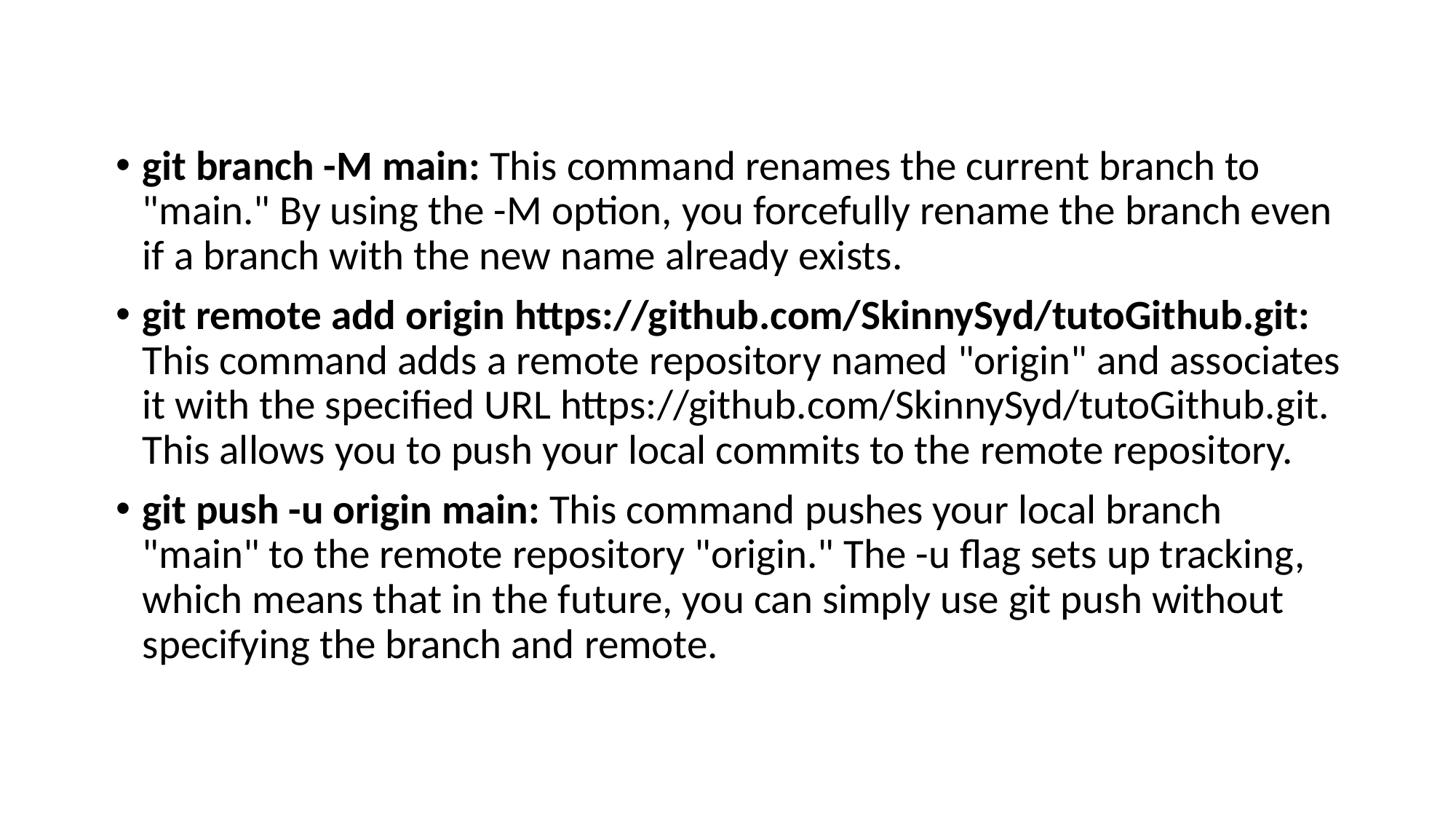

git branch -M main: This command renames the current branch to "main." By using the -M option, you forcefully rename the branch even if a branch with the new name already exists.
git remote add origin https://github.com/SkinnySyd/tutoGithub.git: This command adds a remote repository named "origin" and associates it with the specified URL https://github.com/SkinnySyd/tutoGithub.git. This allows you to push your local commits to the remote repository.
git push -u origin main: This command pushes your local branch "main" to the remote repository "origin." The -u flag sets up tracking, which means that in the future, you can simply use git push without specifying the branch and remote.